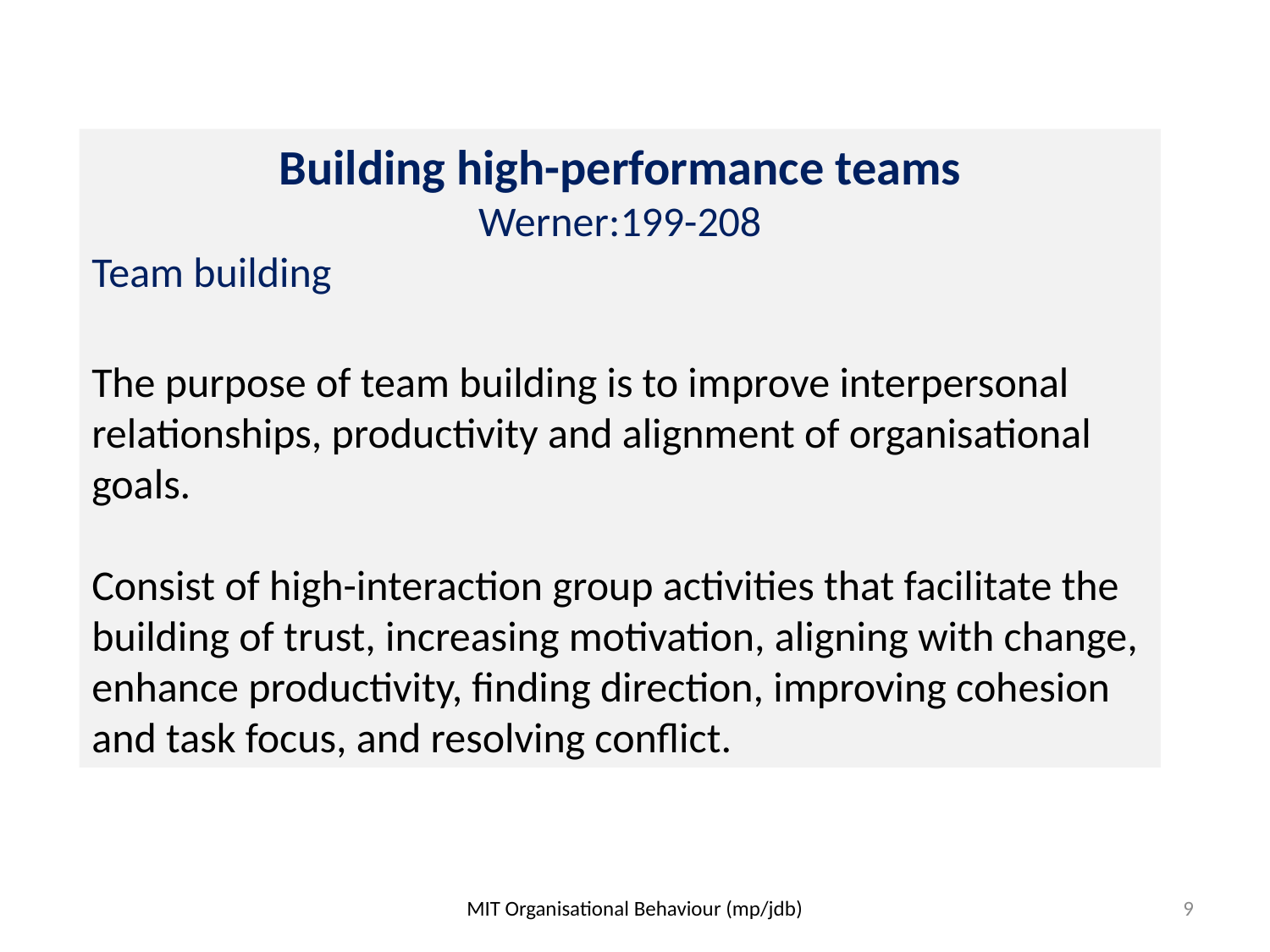

Building high-performance teams
Werner:199-208
Team building

The purpose of team building is to improve interpersonal relationships, productivity and alignment of organisational goals.

Consist of high-interaction group activities that facilitate the building of trust, increasing motivation, aligning with change, enhance productivity, finding direction, improving cohesion and task focus, and resolving conflict.
MIT Organisational Behaviour (mp/jdb)
9